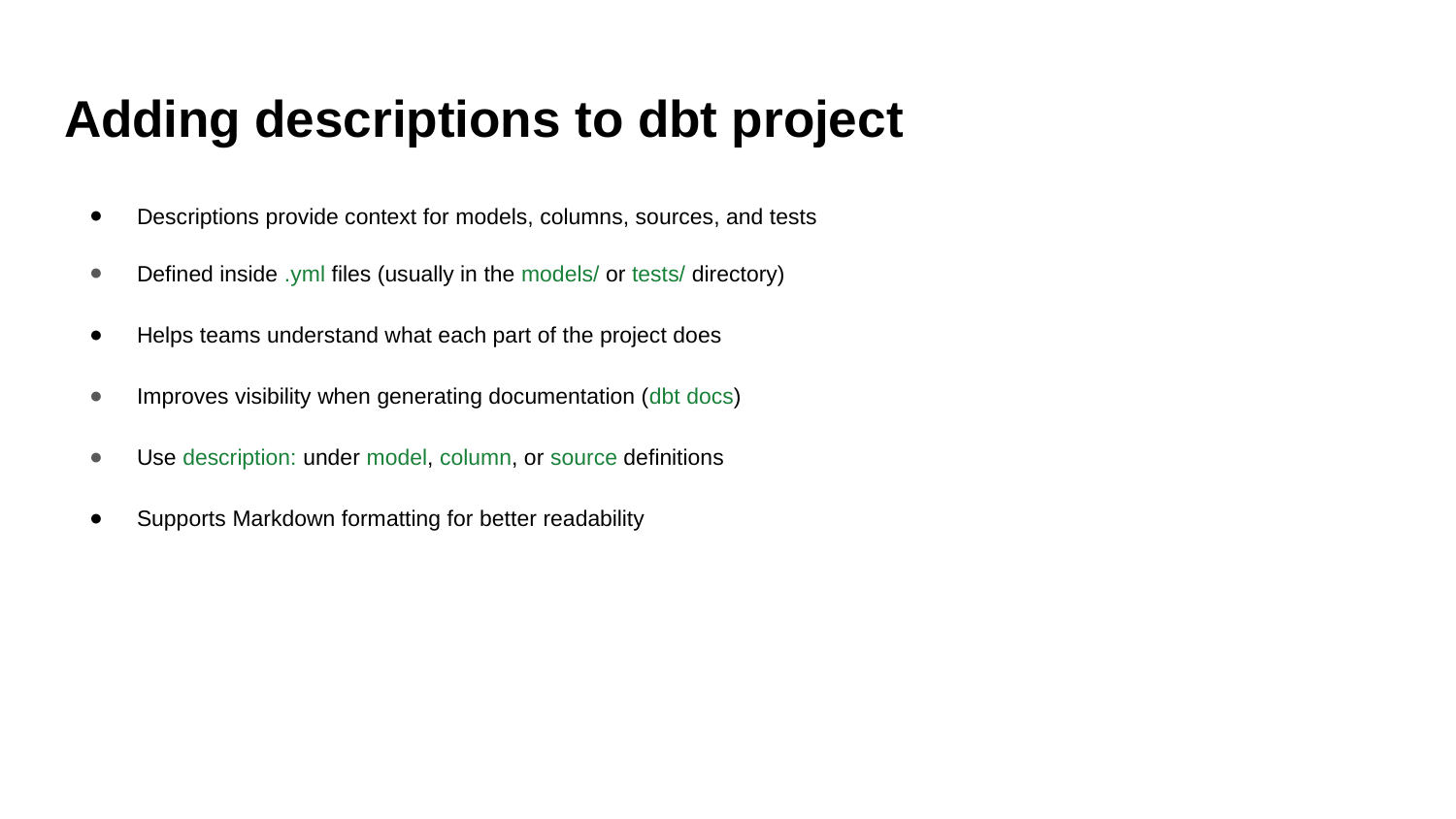

# Adding descriptions to dbt project
Descriptions provide context for models, columns, sources, and tests
Defined inside .yml files (usually in the models/ or tests/ directory)
Helps teams understand what each part of the project does
Improves visibility when generating documentation (dbt docs)
Use description: under model, column, or source definitions
Supports Markdown formatting for better readability